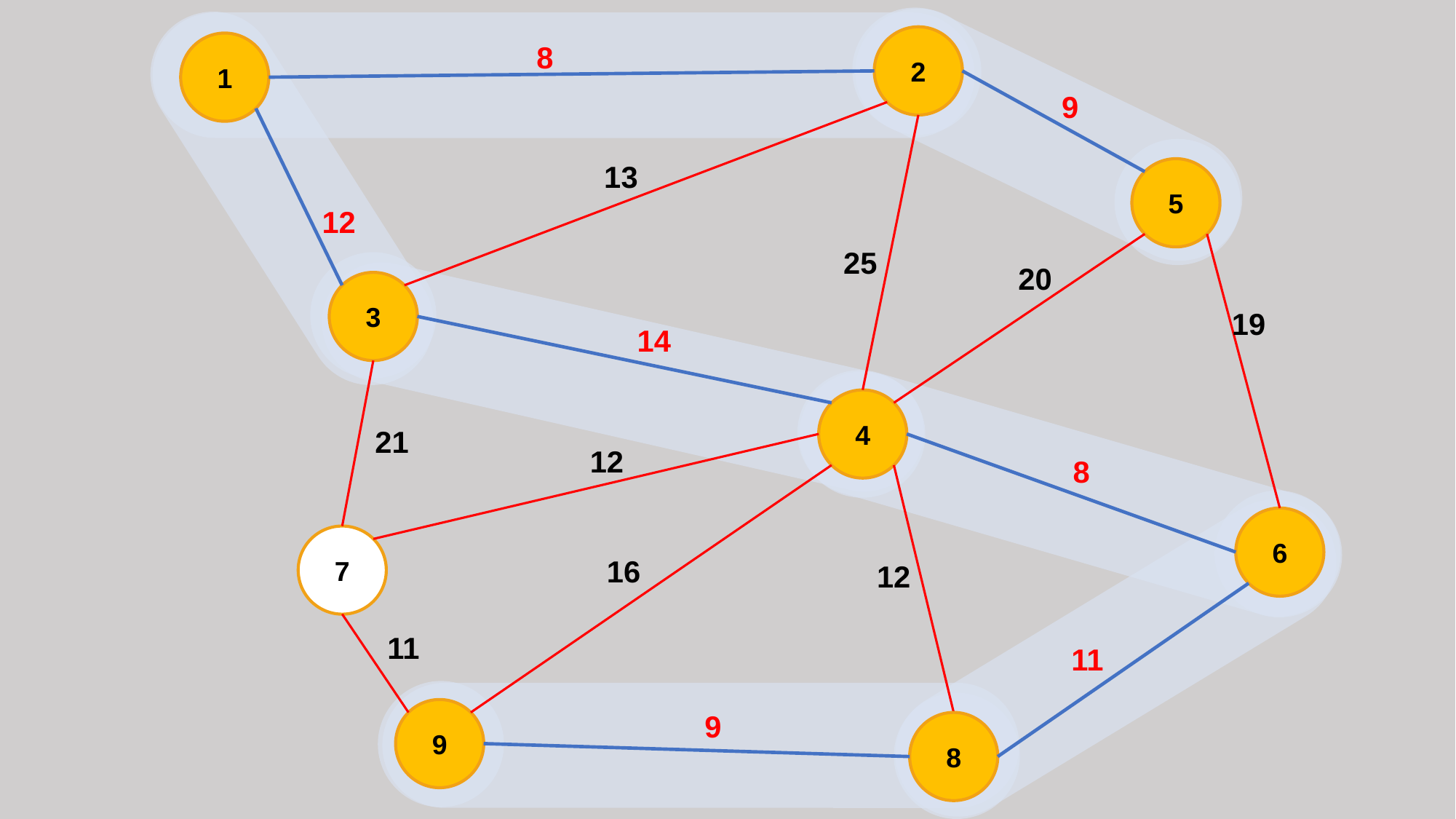

2
1
8

9

13
5
12

25

20
3
19
14

4

21

12
8
ㅍ
6
7
16
12
11
11

9
9
8